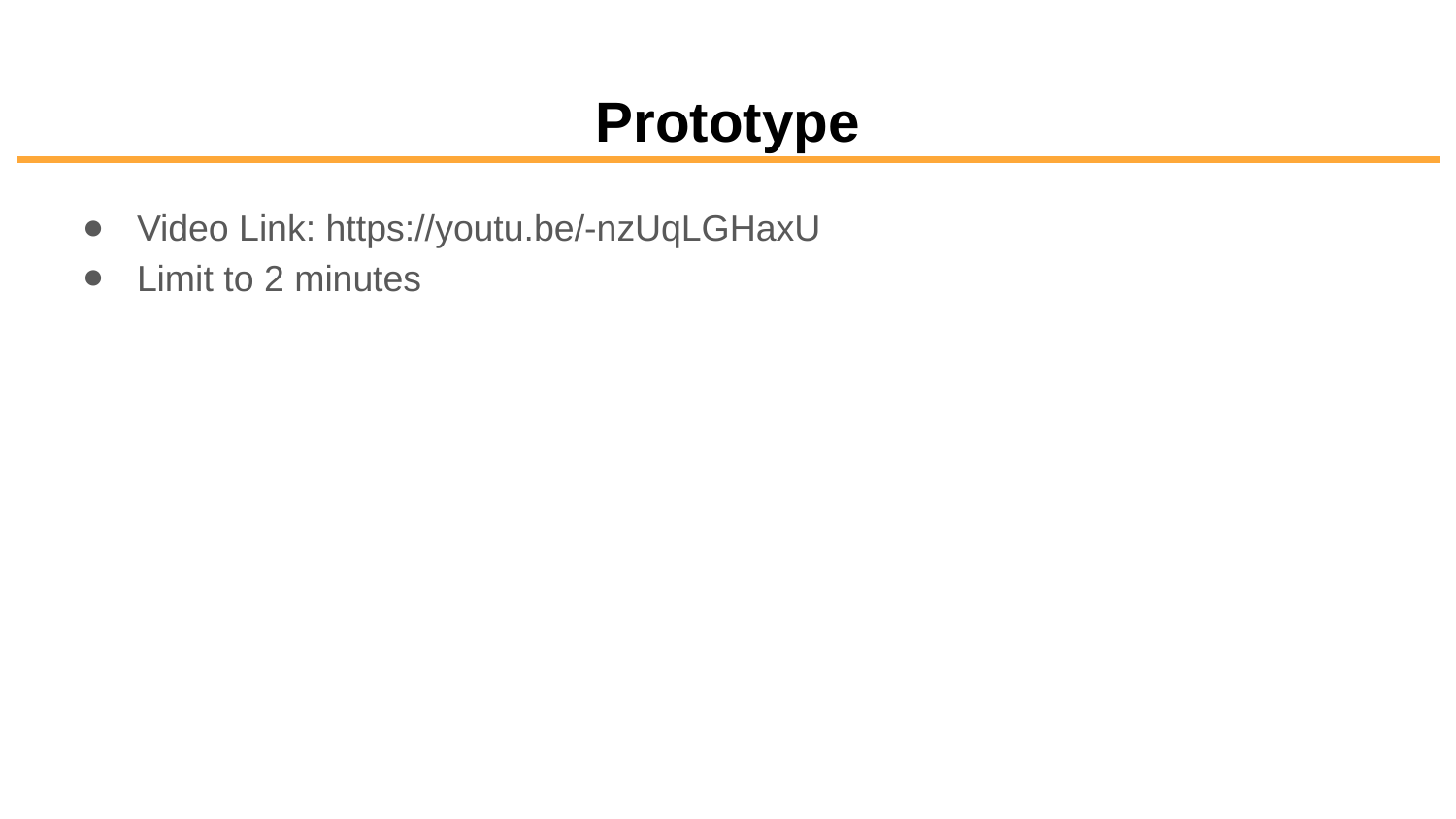

# Prototype
Video Link: https://youtu.be/-nzUqLGHaxU
Limit to 2 minutes